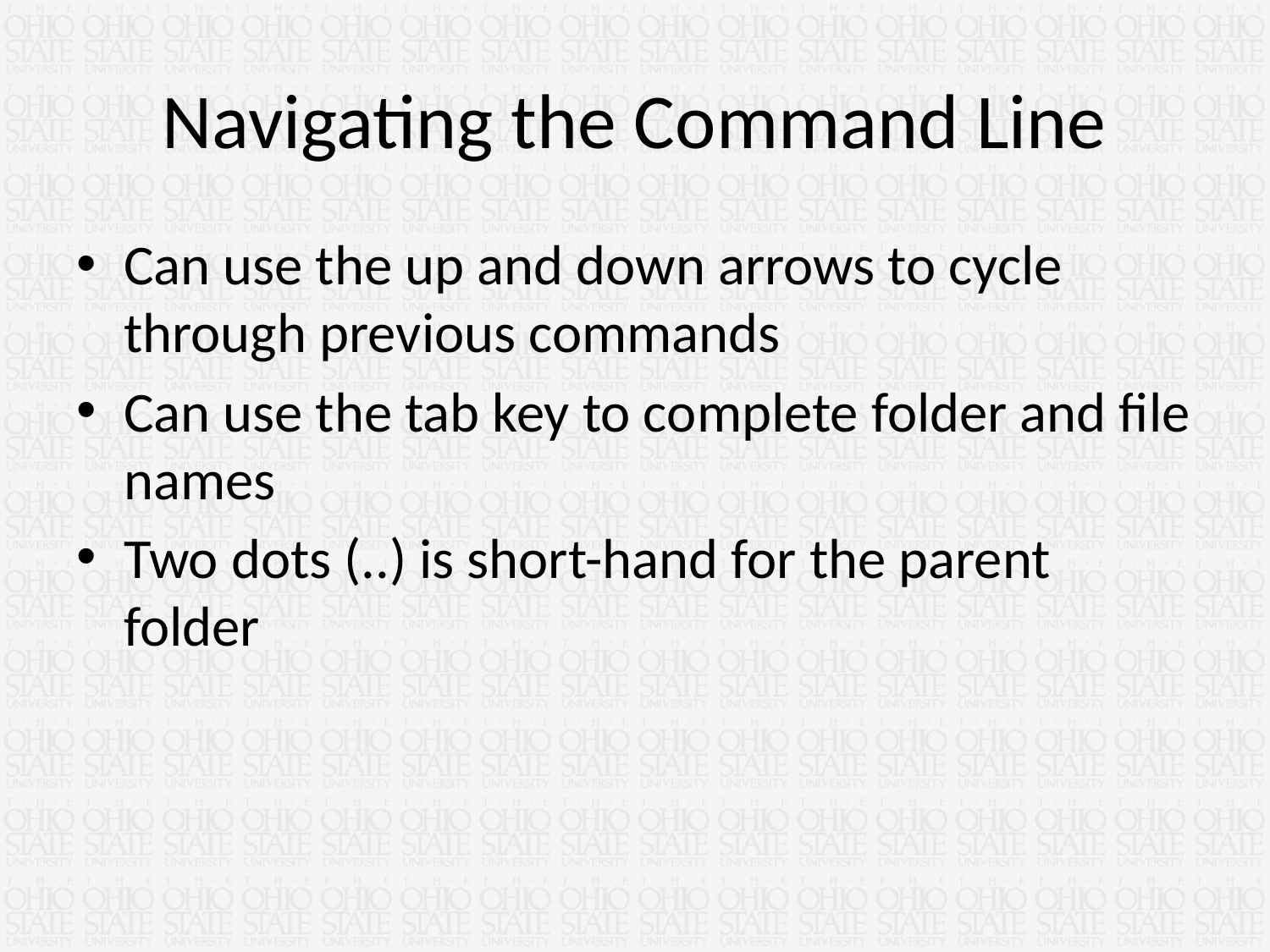

# Navigating the Command Line
Can use the up and down arrows to cycle through previous commands
Can use the tab key to complete folder and file names
Two dots (..) is short-hand for the parent folder